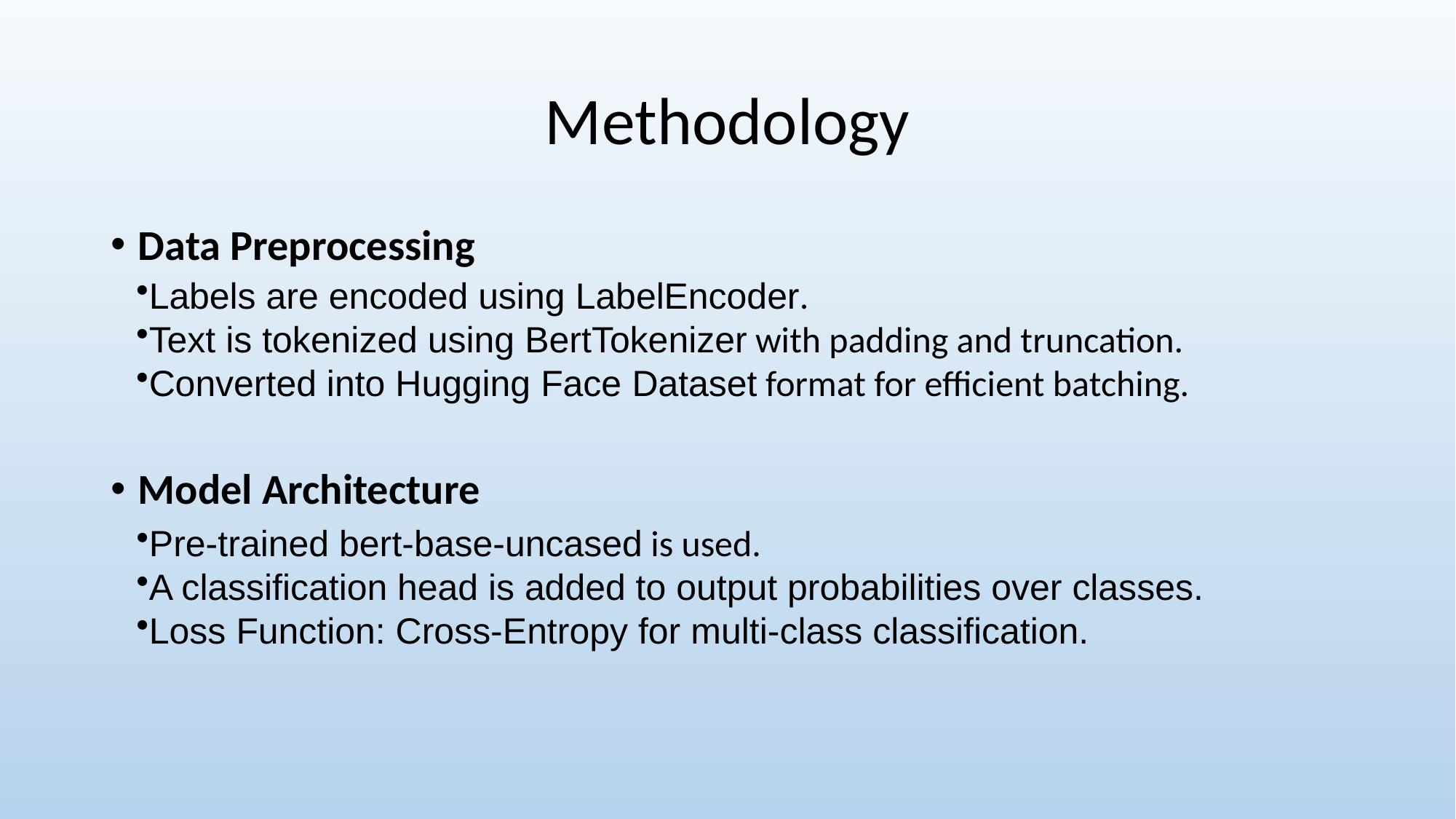

# Methodology
Data Preprocessing

Model Architecture

Labels are encoded using LabelEncoder.
Text is tokenized using BertTokenizer with padding and truncation.
Converted into Hugging Face Dataset format for efficient batching.
Pre-trained bert-base-uncased is used.
A classification head is added to output probabilities over classes.
Loss Function: Cross-Entropy for multi-class classification.